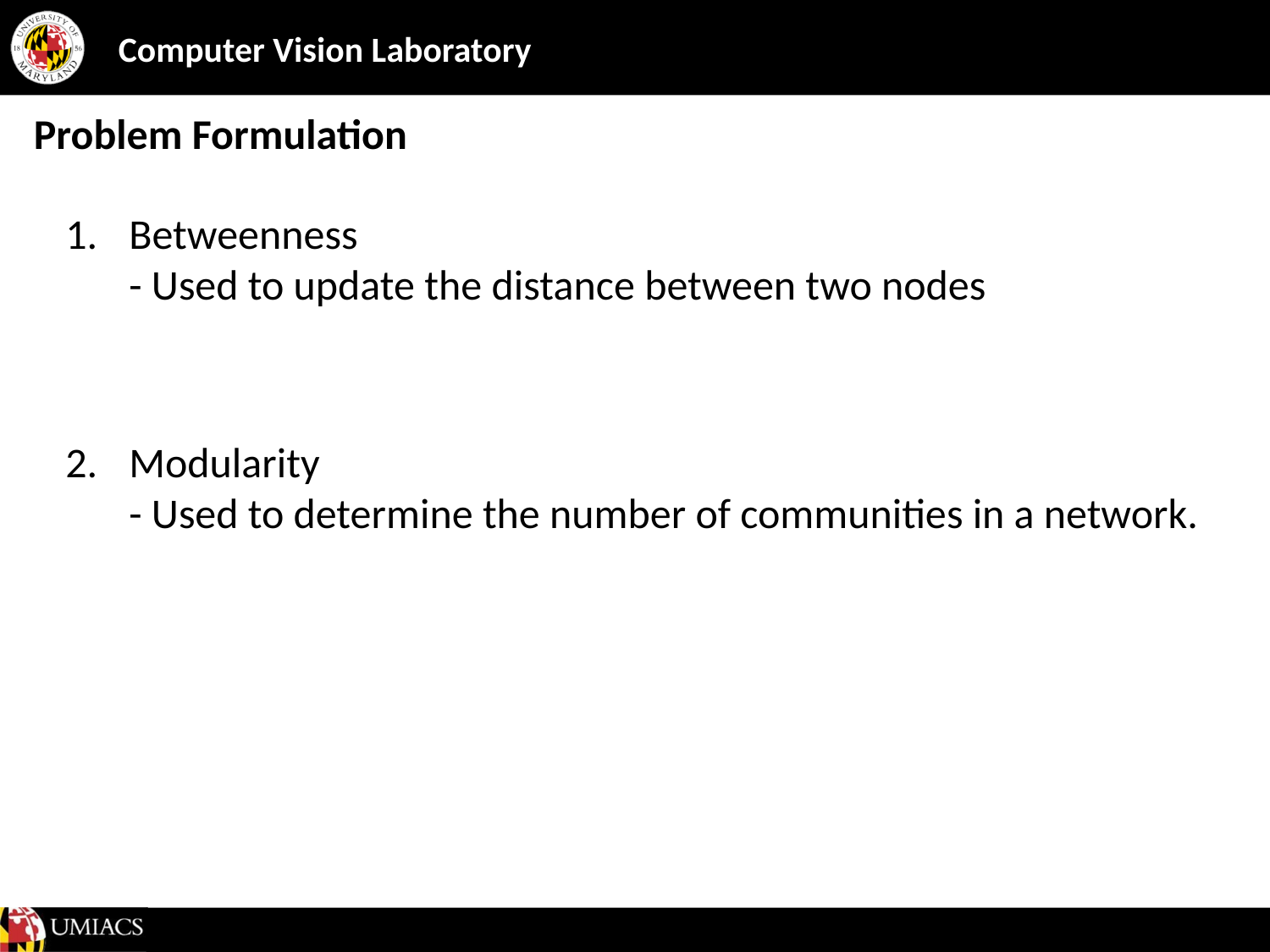

# Problem Formulation
Betweenness
- Used to update the distance between two nodes

Modularity
- Used to determine the number of communities in a network.